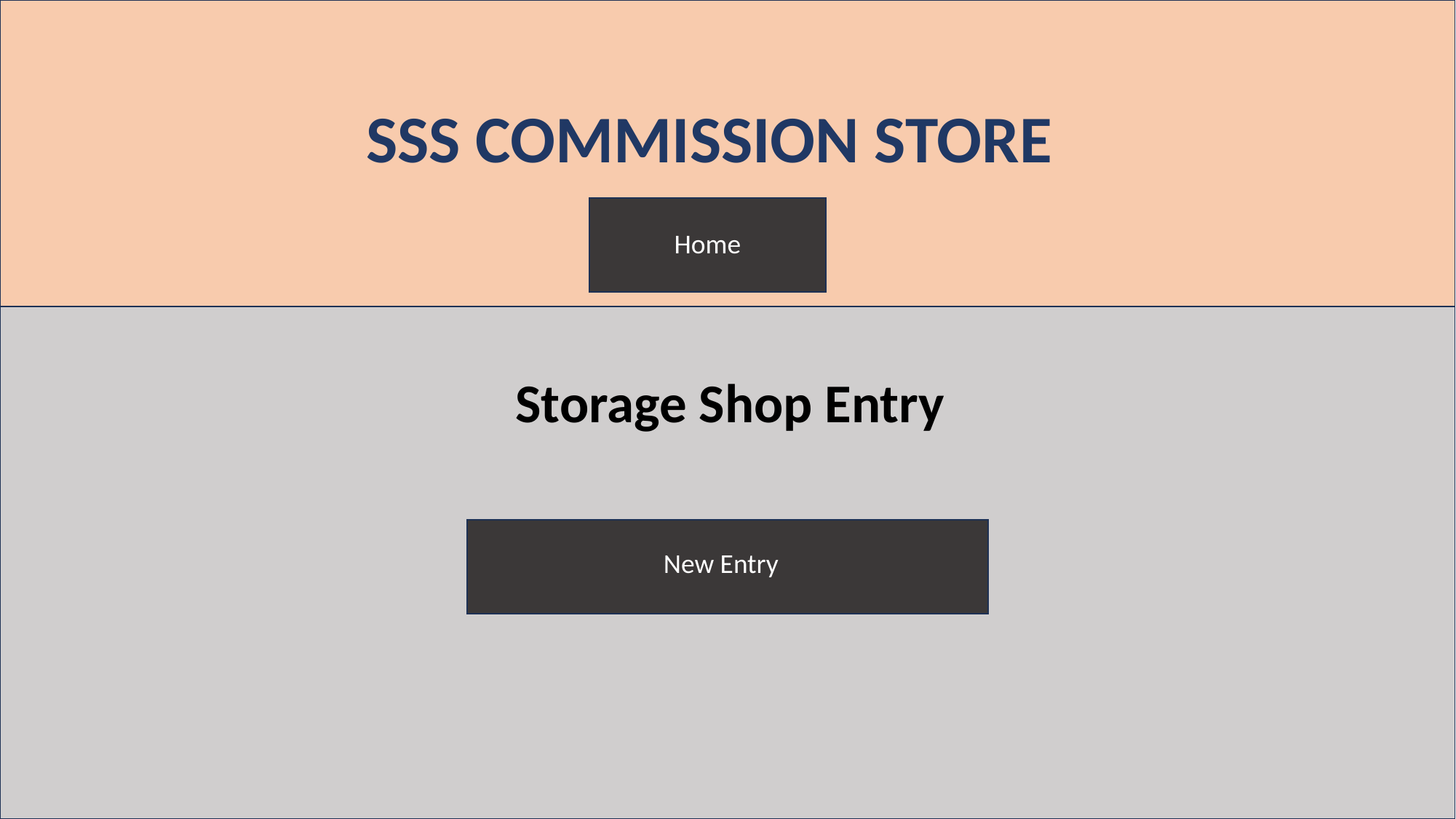

SSS COMMISSION STORE

Home

Storage Shop Entry

 New Entry